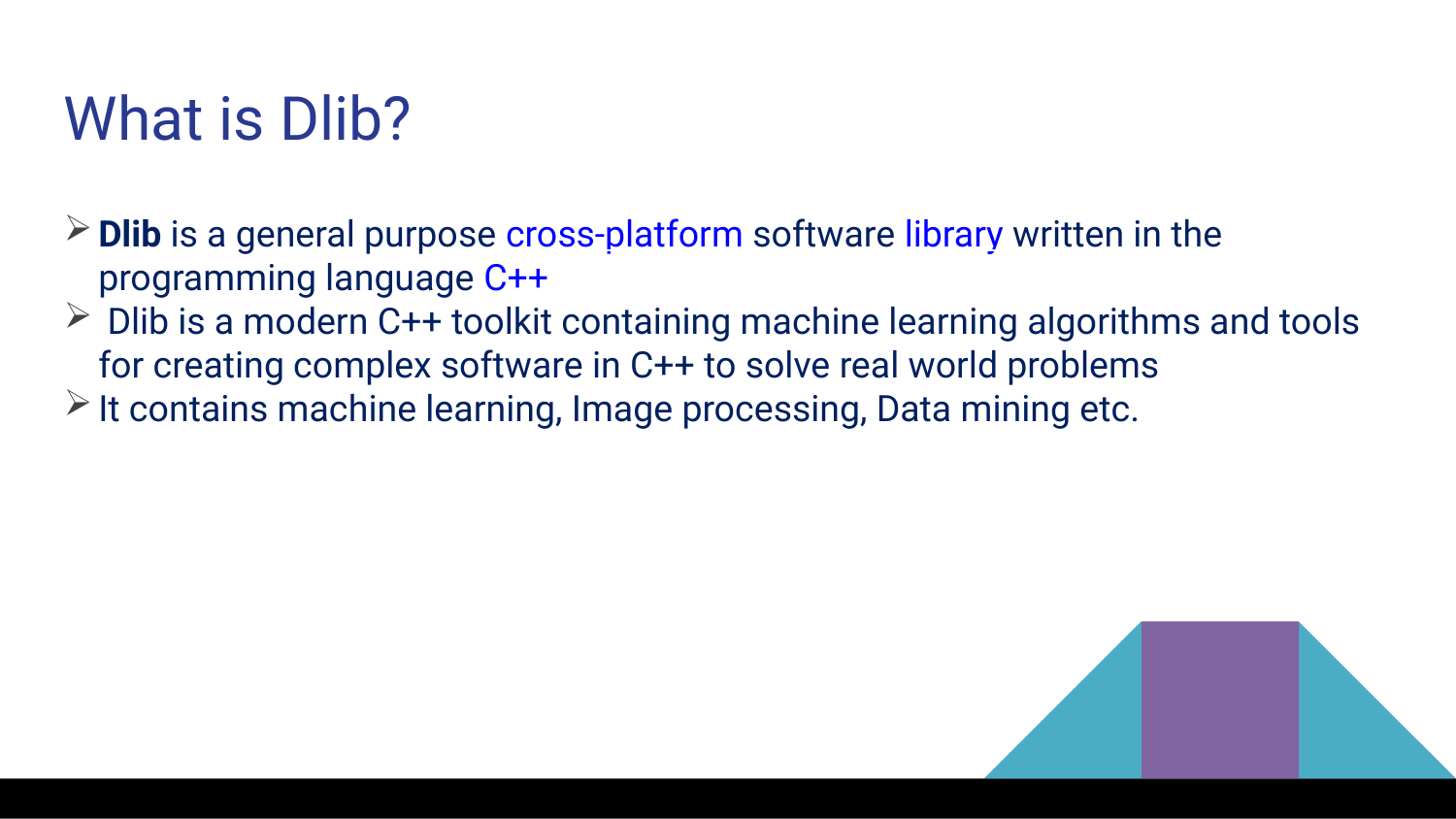

What is Dlib?
Dlib is a general purpose cross-platform software library written in the programming language C++
 Dlib is a modern C++ toolkit containing machine learning algorithms and tools for creating complex software in C++ to solve real world problems
It contains machine learning, Image processing, Data mining etc.